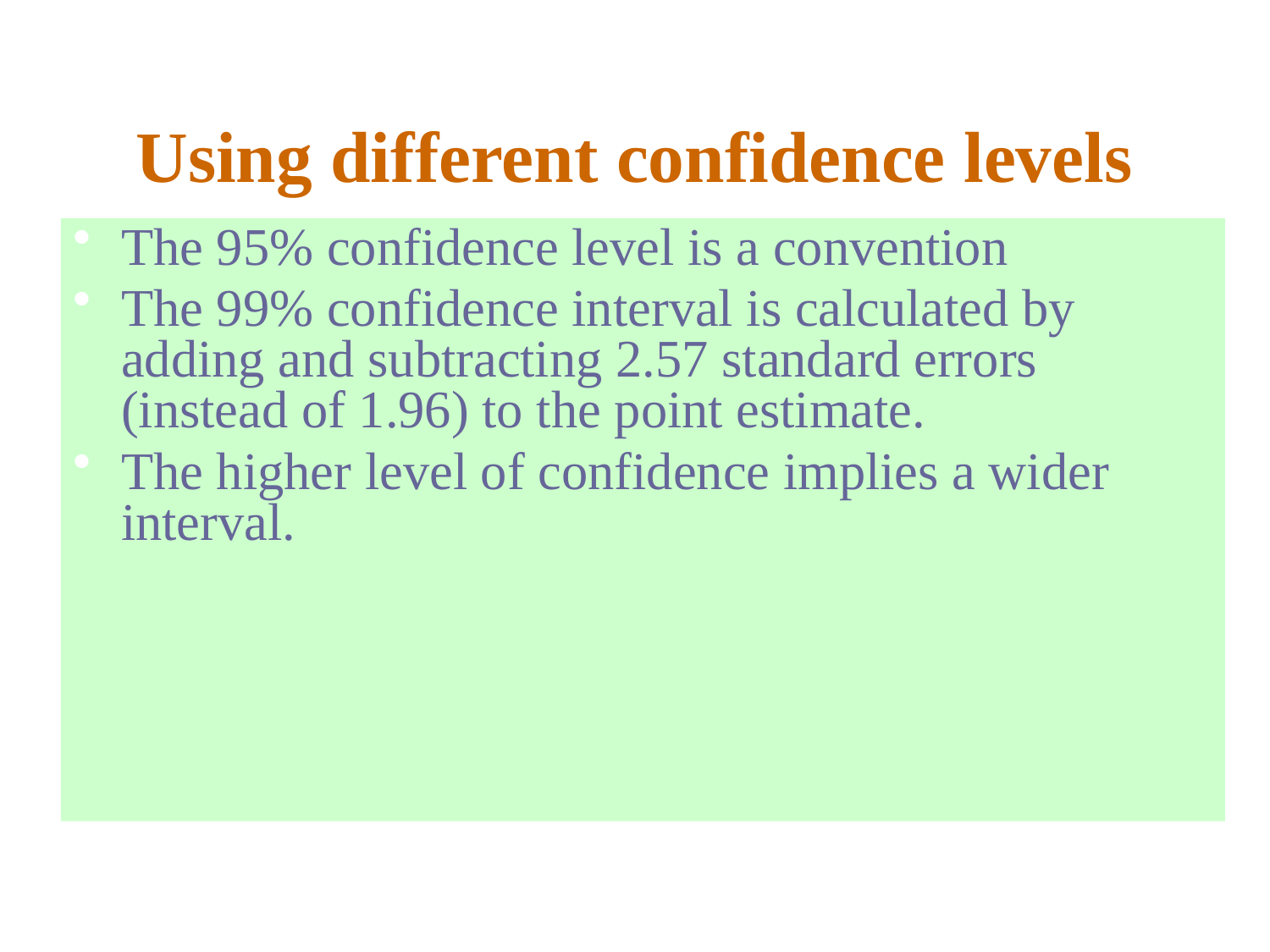

# Using different confidence levels
The 95% confidence level is a convention
The 99% confidence interval is calculated by adding and subtracting 2.57 standard errors (instead of 1.96) to the point estimate.
The higher level of confidence implies a wider interval.